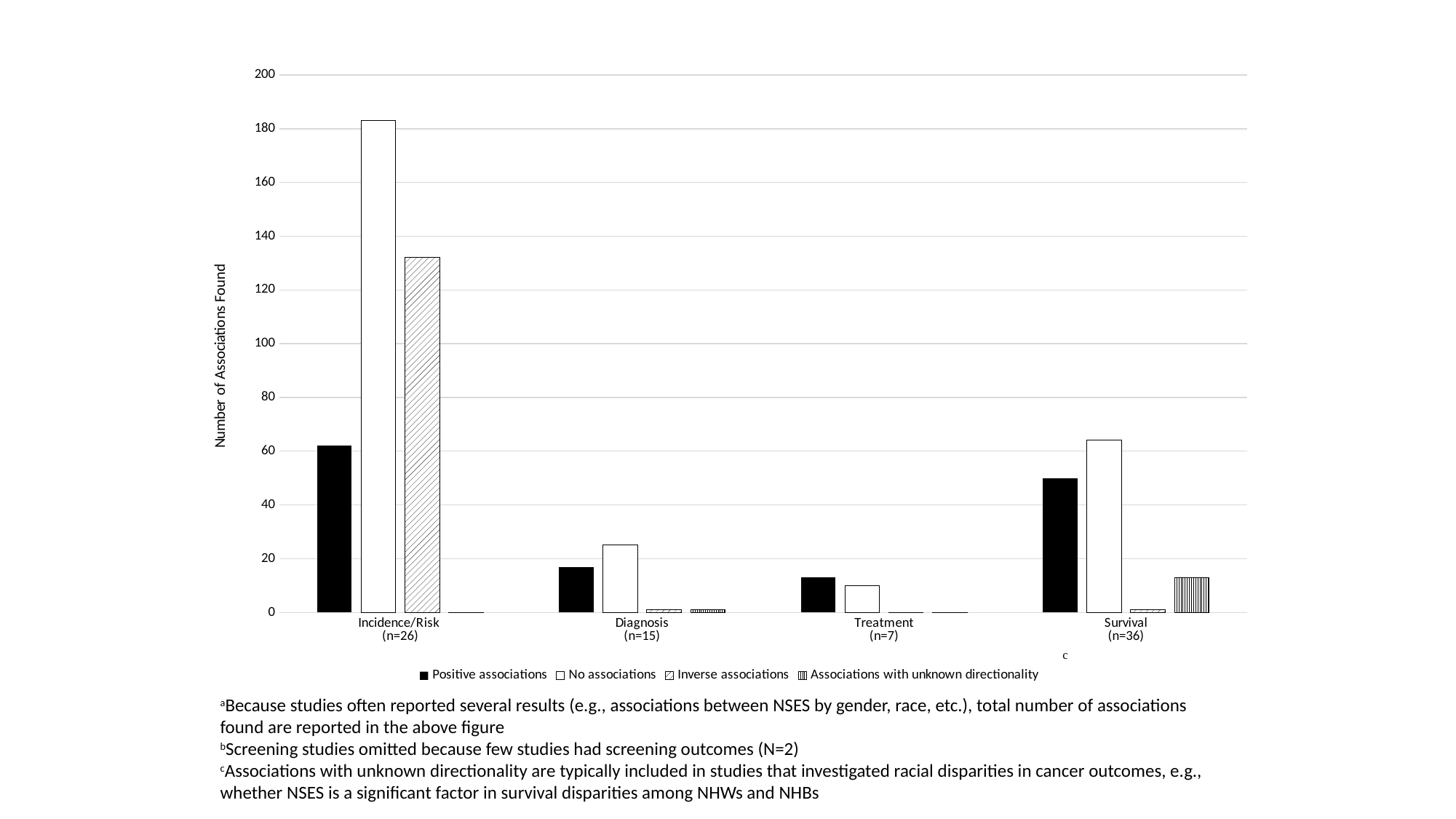

### Chart

| Category | Positive associations | No associations | Inverse associations | Associations with unknown directionality |
|---|---|---|---|---|
| Incidence/Risk
(n=26) | 62.0 | 183.0 | 132.0 | 0.0 |
| Diagnosis
(n=15) | 17.0 | 25.0 | 1.0 | 1.0 |
| Treatment
(n=7) | 13.0 | 10.0 | 0.0 | 0.0 |
| Survival
(n=36) | 50.0 | 64.0 | 1.0 | 13.0 |
aBecause studies often reported several results (e.g., associations between NSES by gender, race, etc.), total number of associations found are reported in the above figure
bScreening studies omitted because few studies had screening outcomes (N=2)
cAssociations with unknown directionality are typically included in studies that investigated racial disparities in cancer outcomes, e.g., whether NSES is a significant factor in survival disparities among NHWs and NHBs